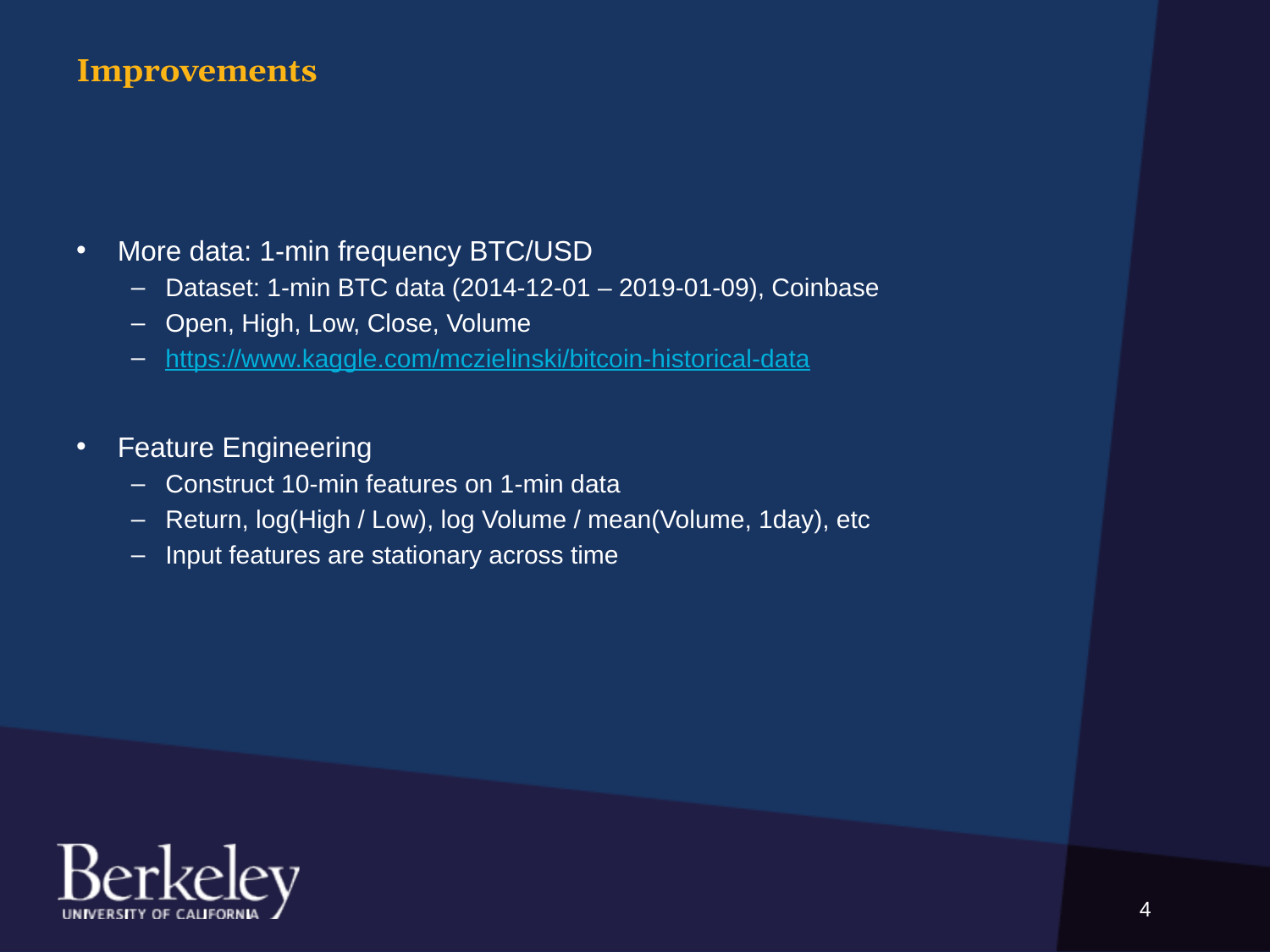

Improvements
#
More data: 1-min frequency BTC/USD
Dataset: 1-min BTC data (2014-12-01 – 2019-01-09), Coinbase
Open, High, Low, Close, Volume
https://www.kaggle.com/mczielinski/bitcoin-historical-data

Feature Engineering
Construct 10-min features on 1-min data
Return, log(High / Low), log Volume / mean(Volume, 1day), etc
Input features are stationary across time